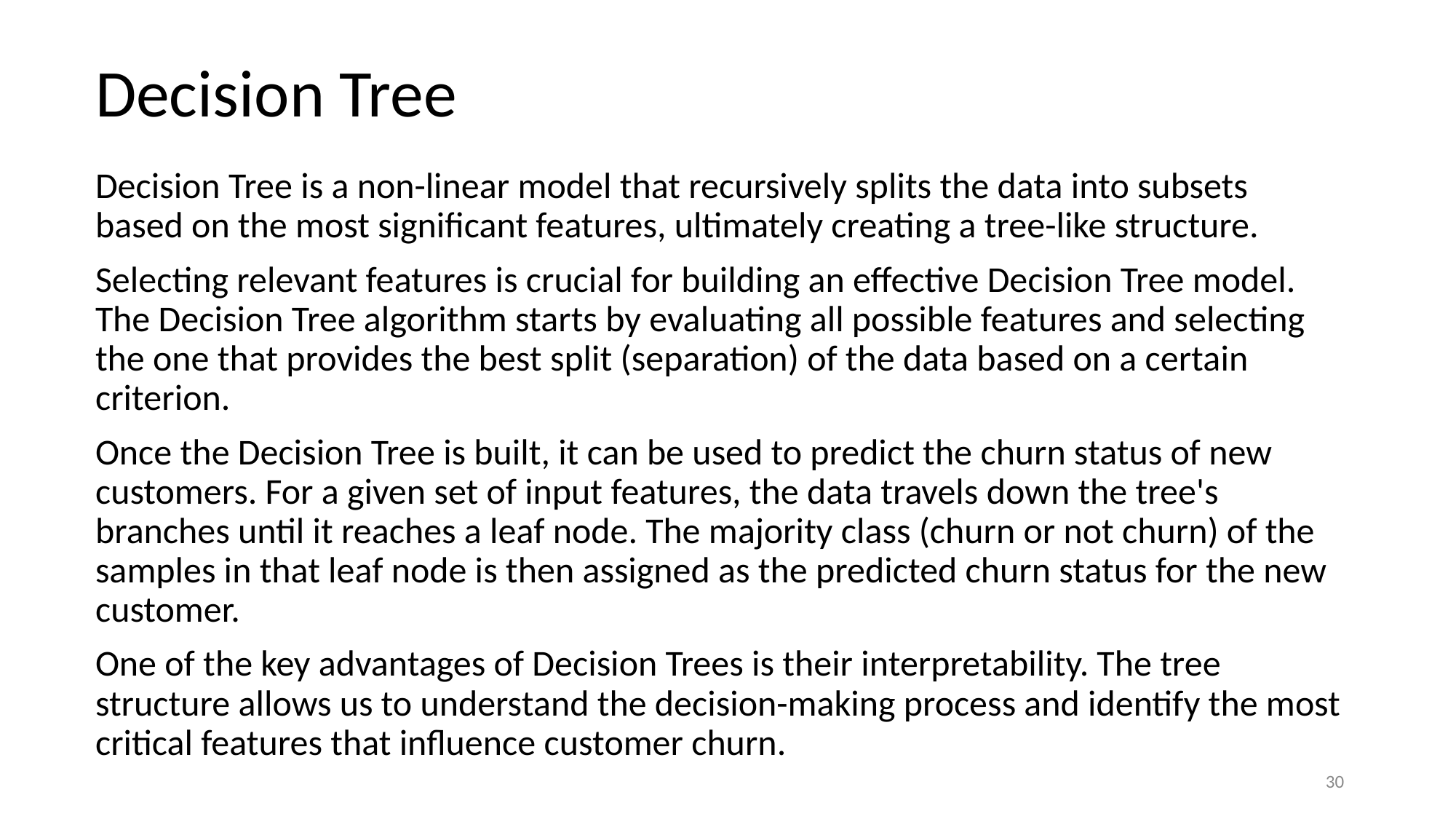

# Decision Tree
Decision Tree is a non-linear model that recursively splits the data into subsets based on the most significant features, ultimately creating a tree-like structure.
Selecting relevant features is crucial for building an effective Decision Tree model. The Decision Tree algorithm starts by evaluating all possible features and selecting the one that provides the best split (separation) of the data based on a certain criterion.
Once the Decision Tree is built, it can be used to predict the churn status of new customers. For a given set of input features, the data travels down the tree's branches until it reaches a leaf node. The majority class (churn or not churn) of the samples in that leaf node is then assigned as the predicted churn status for the new customer.
One of the key advantages of Decision Trees is their interpretability. The tree structure allows us to understand the decision-making process and identify the most critical features that influence customer churn.
30